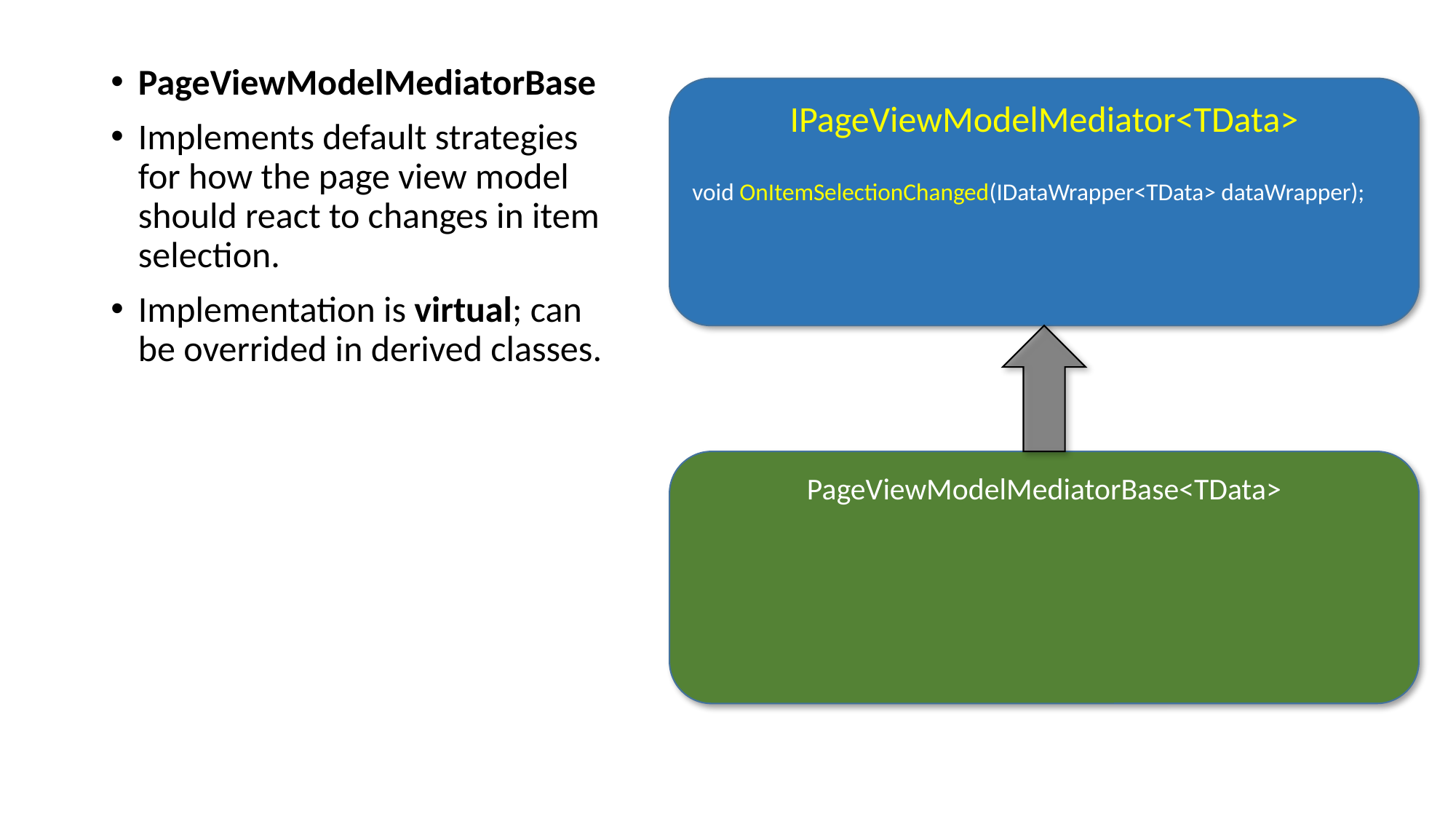

PageViewModelMediatorBase
Implements default strategies for how the page view model should react to changes in item selection.
Implementation is virtual; can be overrided in derived classes.
IPageViewModelMediator<TData>

void OnItemSelectionChanged(IDataWrapper<TData> dataWrapper);

PageViewModelMediatorBase<TData>